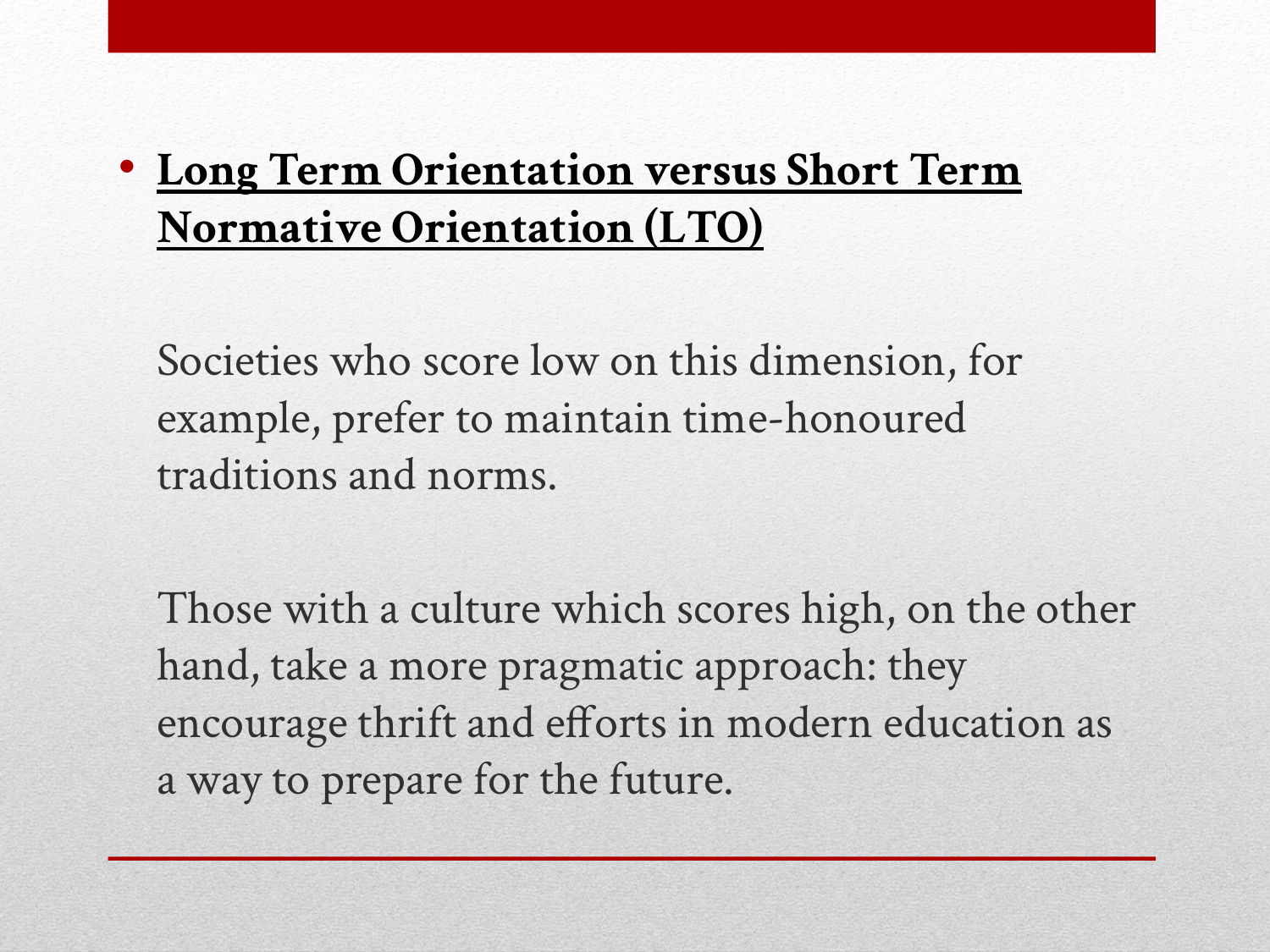

Long Term Orientation versus Short Term Normative Orientation (LTO)

	Societies who score low on this dimension, for example, prefer to maintain time-honoured traditions and norms.

	Those with a culture which scores high, on the other hand, take a more pragmatic approach: they encourage thrift and efforts in modern education as a way to prepare for the future.